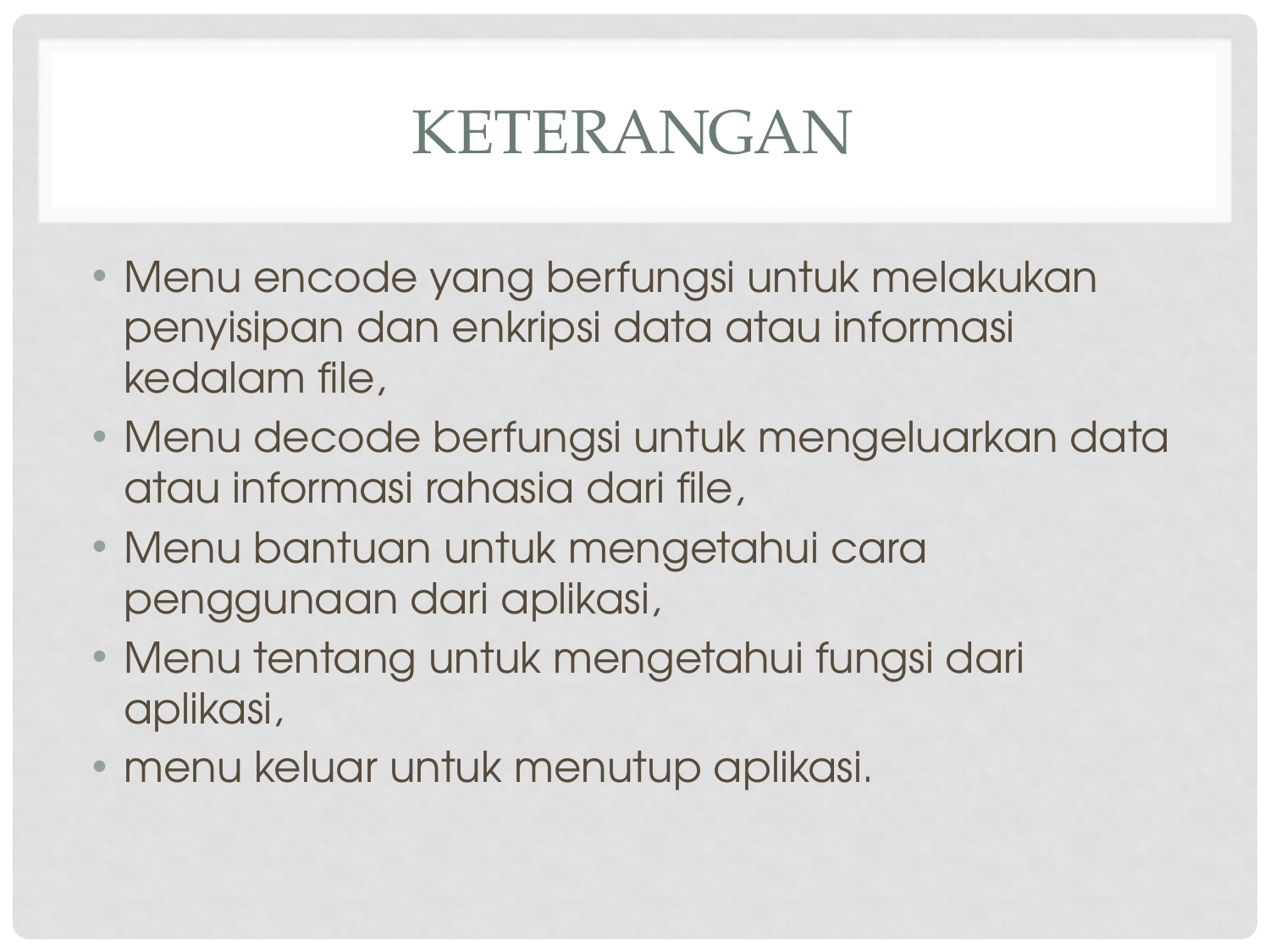

# keterangan
Menu encode yang berfungsi untuk melakukan penyisipan dan enkripsi data atau informasi kedalam file,
Menu decode berfungsi untuk mengeluarkan data atau informasi rahasia dari file,
Menu bantuan untuk mengetahui cara penggunaan dari aplikasi,
Menu tentang untuk mengetahui fungsi dari aplikasi,
menu keluar untuk menutup aplikasi.